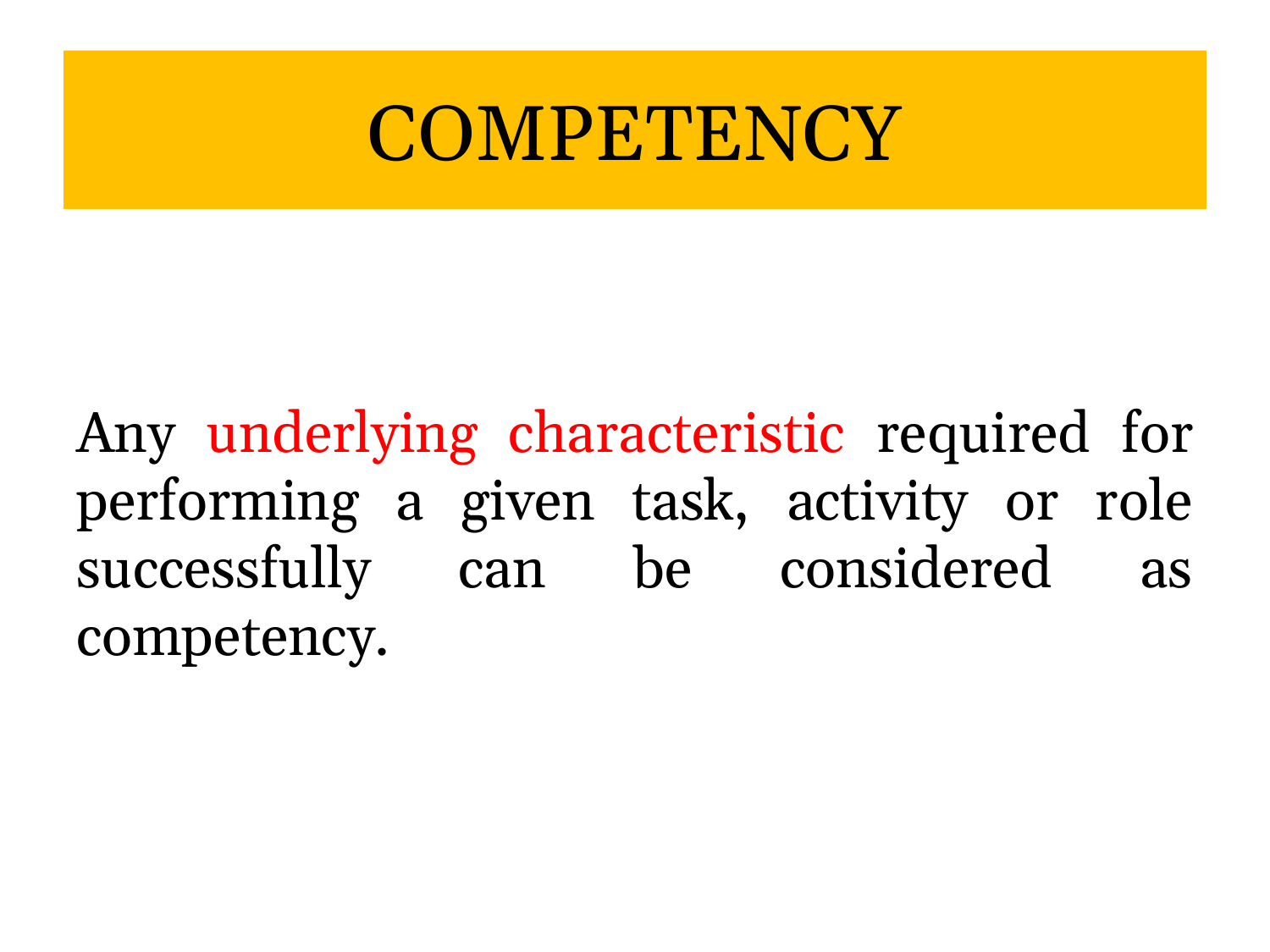

# COMPETENCY
Any underlying characteristic required for performing a given task, activity or role successfully can be considered as competency.